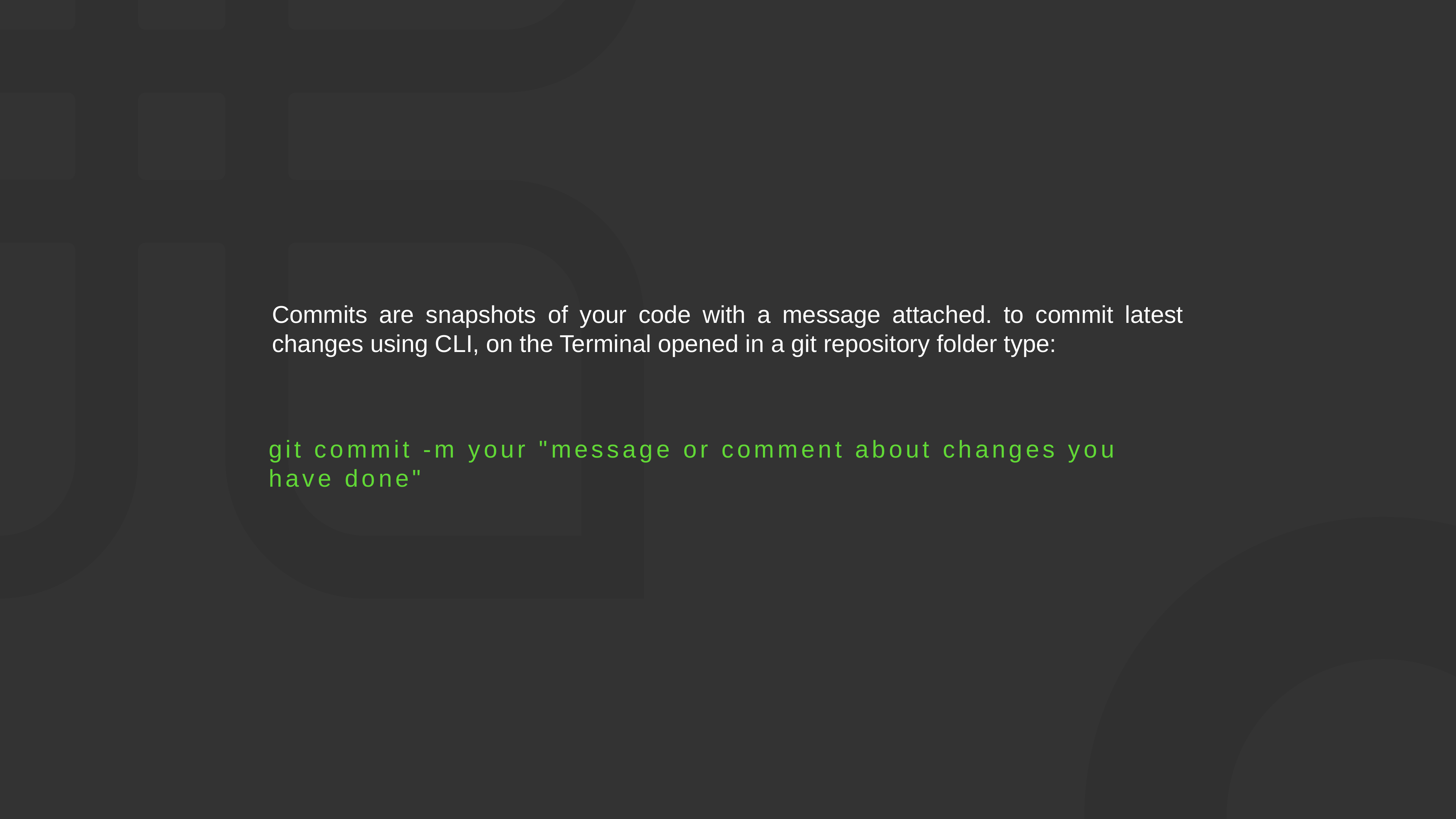

Commits are snapshots of your code with a message attached. to commit latest changes using CLI, on the Terminal opened in a git repository folder type:

git commit -m your "message or comment about changes you have done"